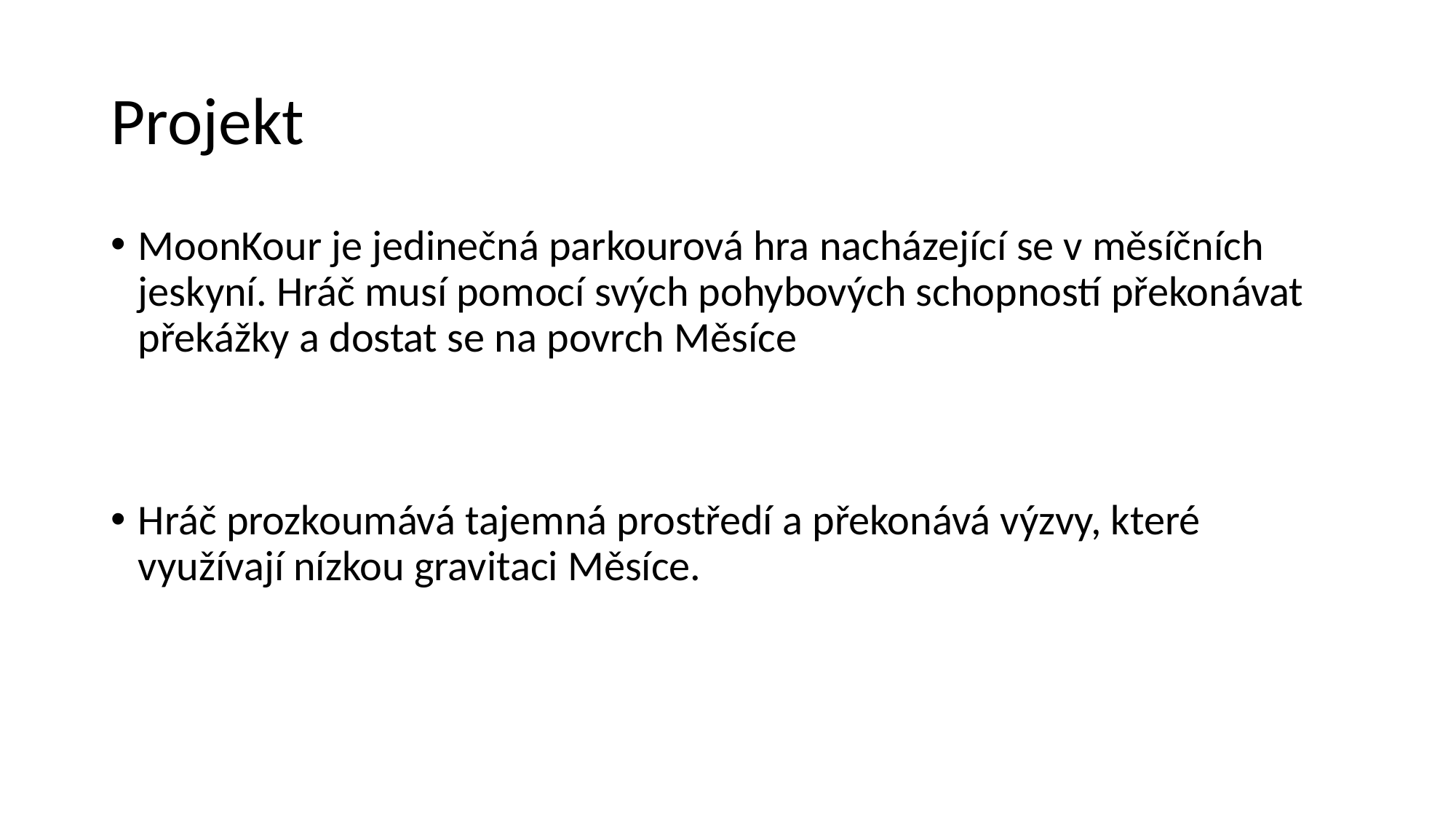

# Projekt
MoonKour je jedinečná parkourová hra nacházející se v měsíčních jeskyní. Hráč musí pomocí svých pohybových schopností překonávat překážky a dostat se na povrch Měsíce

Hráč prozkoumává tajemná prostředí a překonává výzvy, které využívají nízkou gravitaci Měsíce.